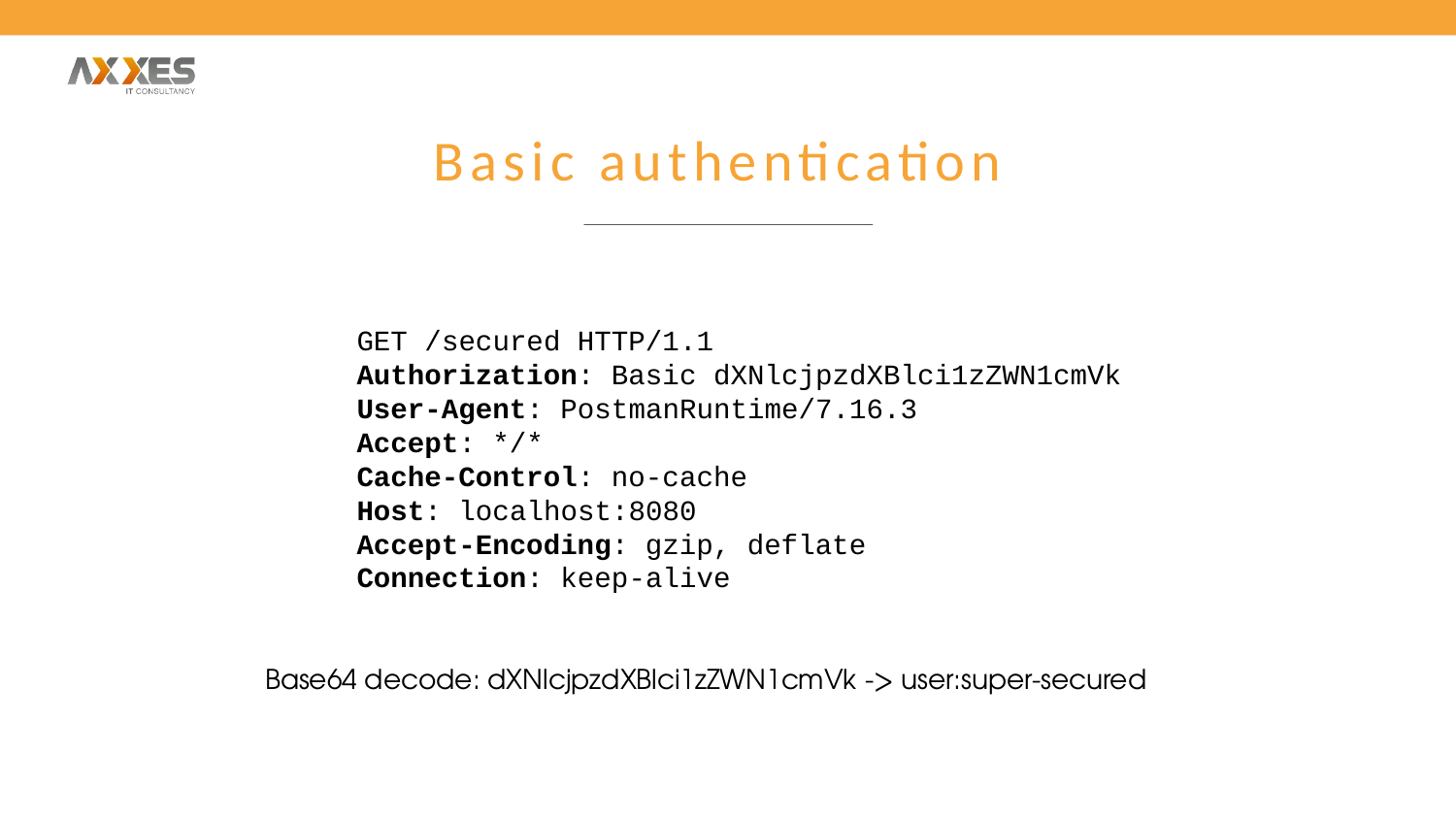

# Basic authentication
GET /secured HTTP/1.1
Authorization: Basic dXNlcjpzdXBlci1zZWN1cmVk
User-Agent: PostmanRuntime/7.16.3
Accept: */*
Cache-Control: no-cache
Host: localhost:8080
Accept-Encoding: gzip, deflate
Connection: keep-alive
Base64 decode: dXNlcjpzdXBlci1zZWN1cmVk -> user:super-secured